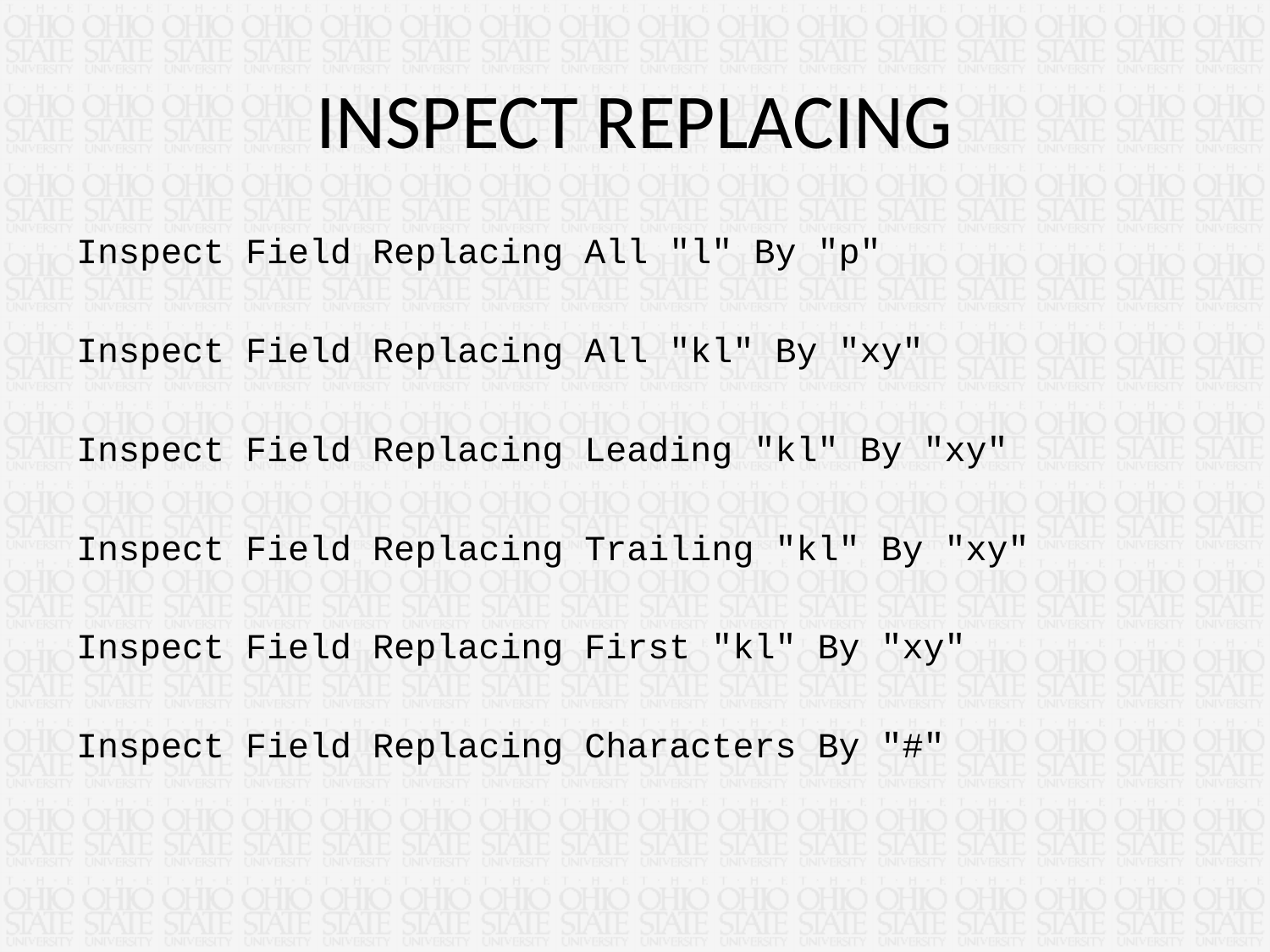

# INSPECT REPLACING
Inspect Field Replacing All "l" By "p"

Inspect Field Replacing All "kl" By "xy"

Inspect Field Replacing Leading "kl" By "xy"

Inspect Field Replacing Trailing "kl" By "xy"

Inspect Field Replacing First "kl" By "xy"

Inspect Field Replacing Characters By "#"